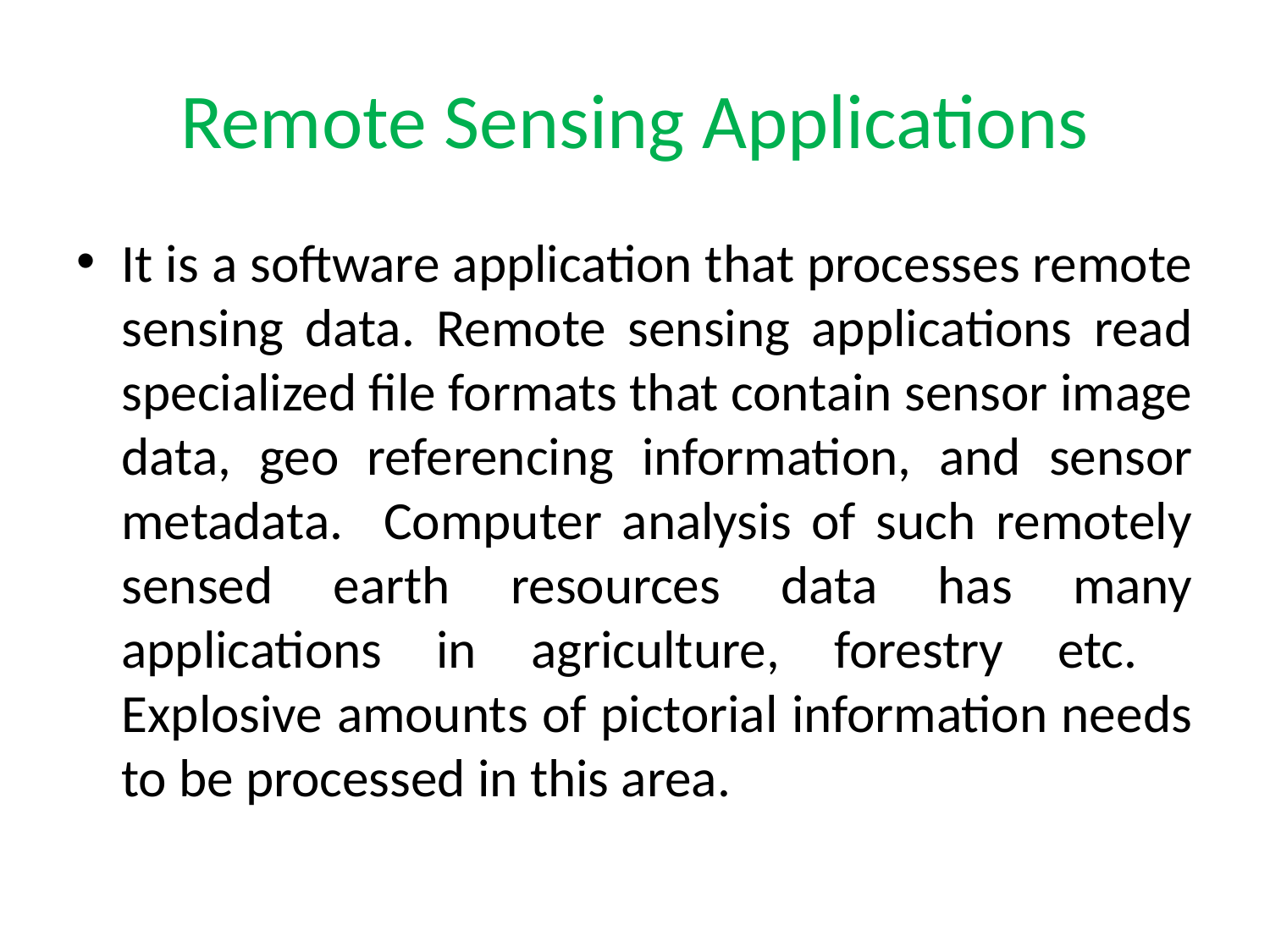

# Remote Sensing Applications
It is a software application that processes remote sensing data. Remote sensing applications read specialized file formats that contain sensor image data, geo referencing information, and sensor metadata.  Computer analysis of such remotely sensed earth resources data has many applications in agriculture, forestry etc.  Explosive amounts of pictorial information needs to be processed in this area.